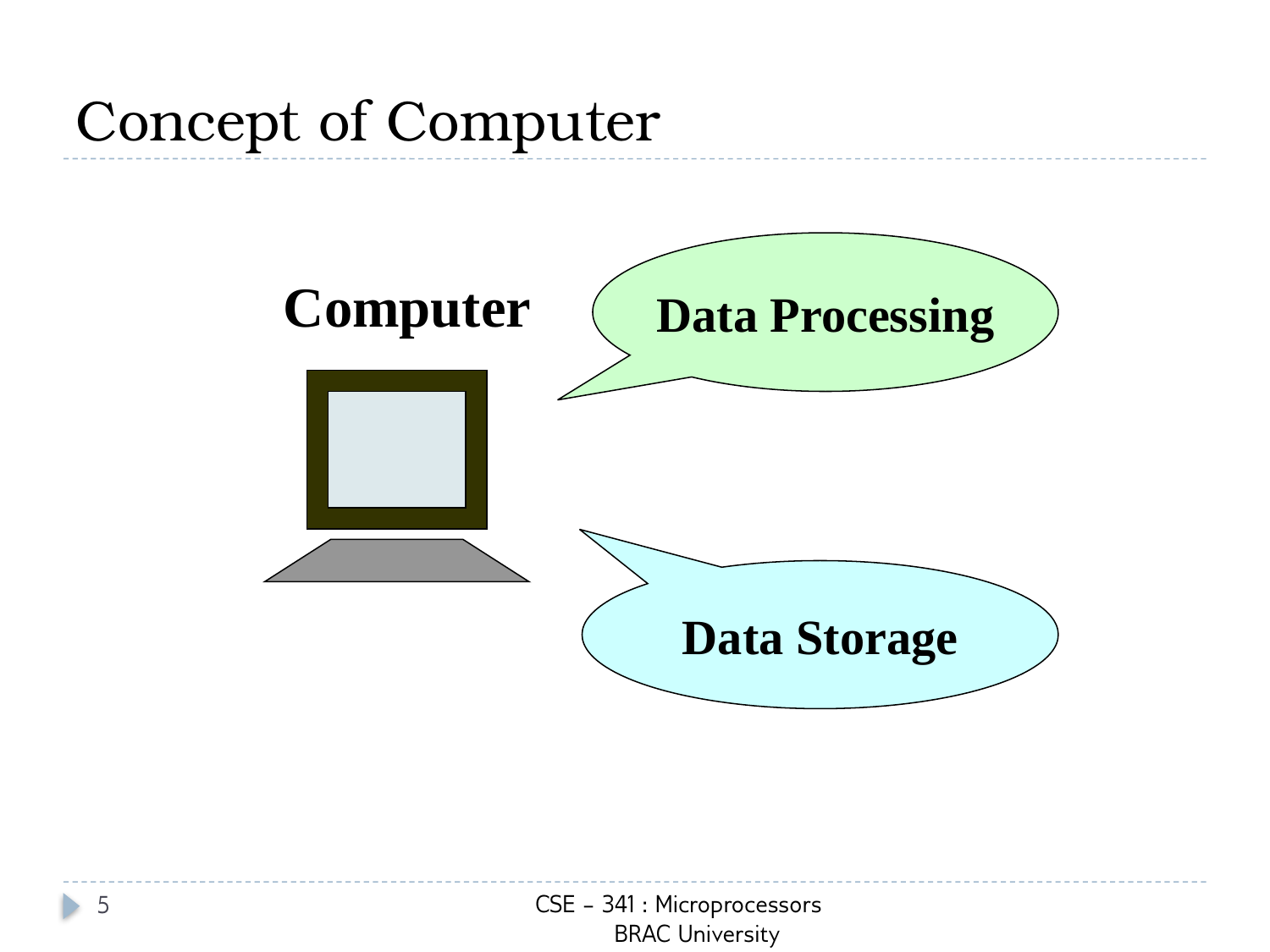

# Concept of Computer

Data Processing
Computer

Data Storage
CSE – 341 : Microprocessors
    BRAC University
5